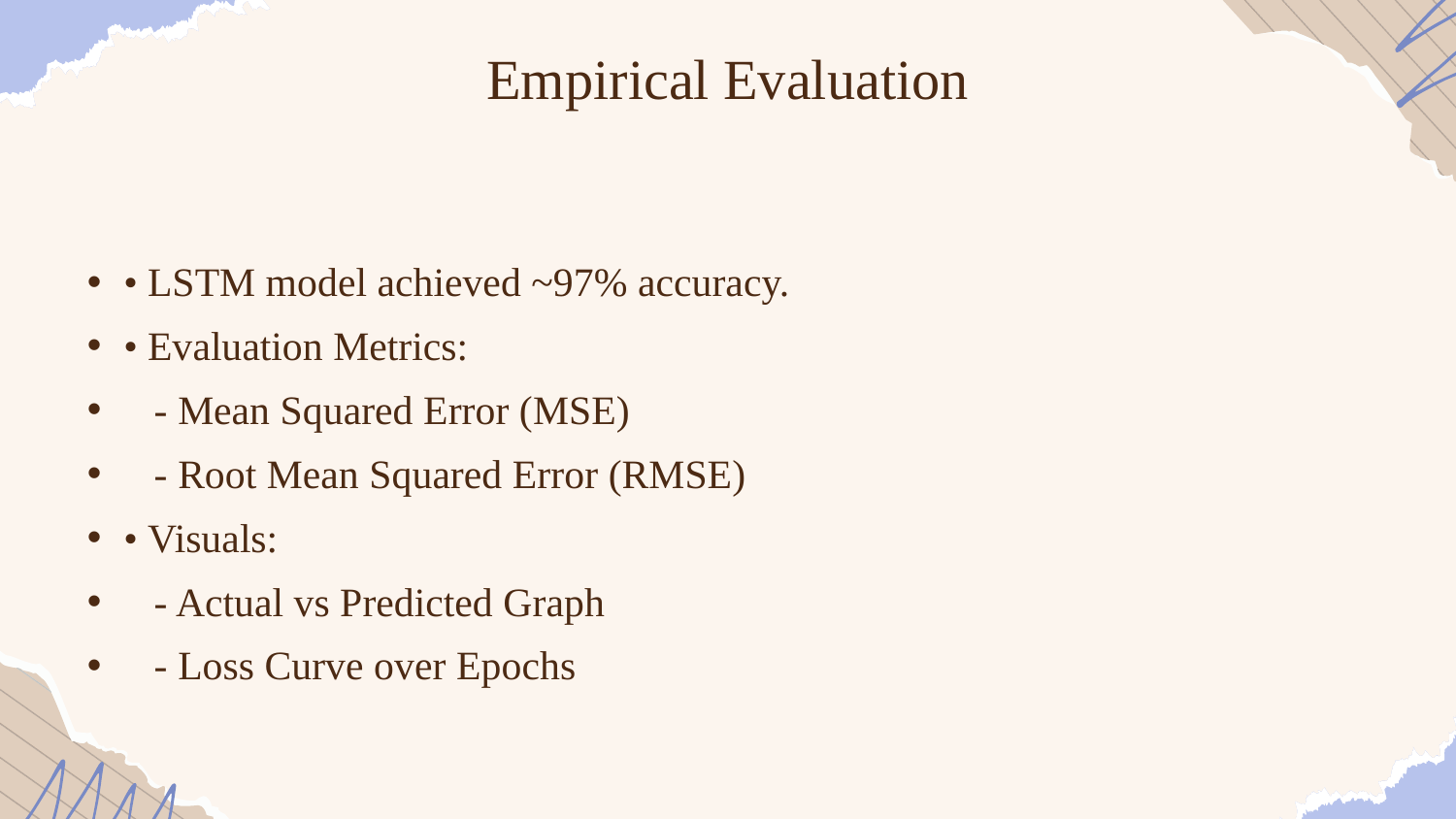

Empirical Evaluation
• LSTM model achieved ~97% accuracy.
• Evaluation Metrics:
   - Mean Squared Error (MSE)
   - Root Mean Squared Error (RMSE)
• Visuals:
   - Actual vs Predicted Graph
   - Loss Curve over Epochs